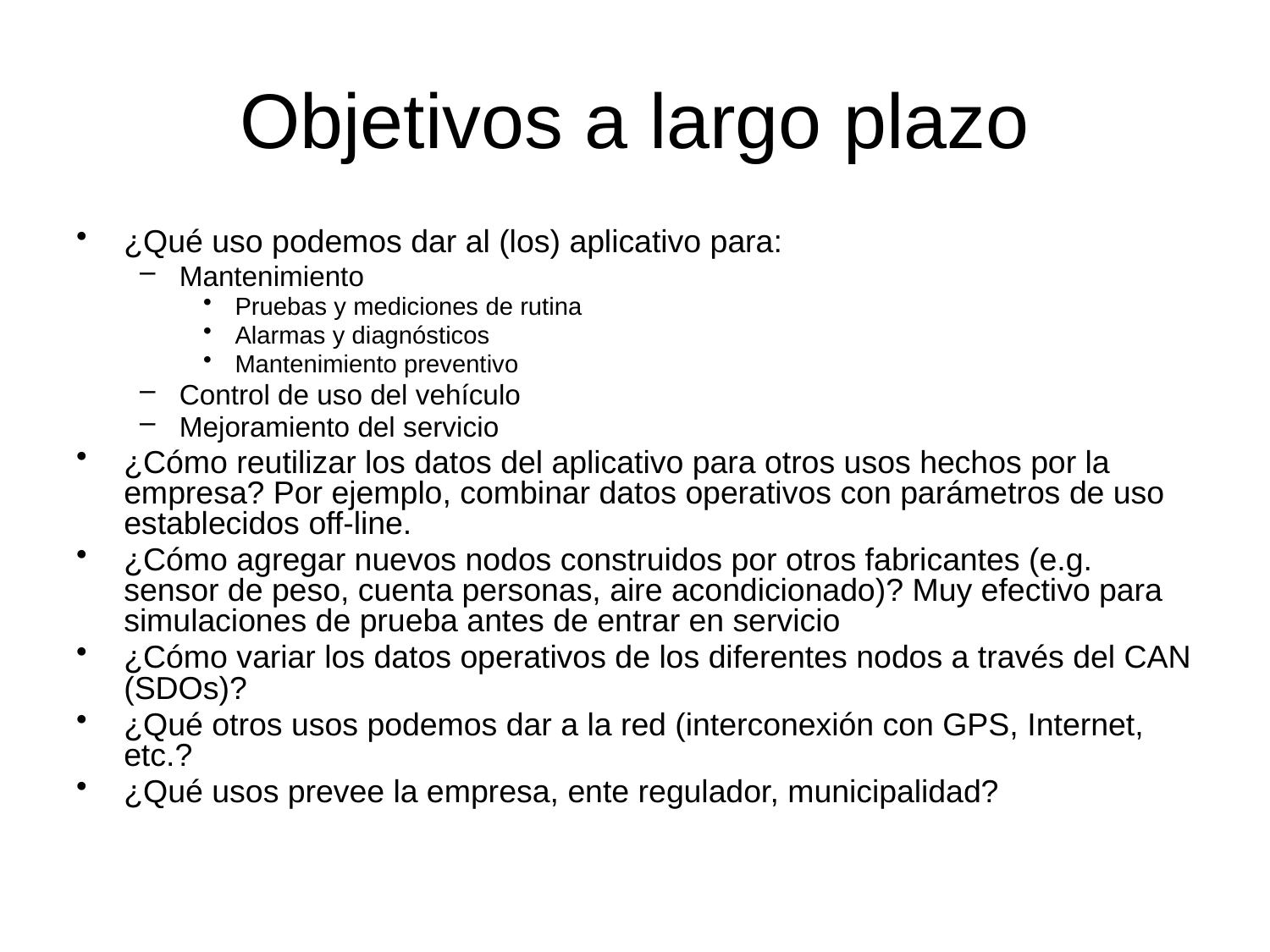

# Objetivos a largo plazo
¿Qué uso podemos dar al (los) aplicativo para:
Mantenimiento
Pruebas y mediciones de rutina
Alarmas y diagnósticos
Mantenimiento preventivo
Control de uso del vehículo
Mejoramiento del servicio
¿Cómo reutilizar los datos del aplicativo para otros usos hechos por la empresa? Por ejemplo, combinar datos operativos con parámetros de uso establecidos off-line.
¿Cómo agregar nuevos nodos construidos por otros fabricantes (e.g. sensor de peso, cuenta personas, aire acondicionado)? Muy efectivo para simulaciones de prueba antes de entrar en servicio
¿Cómo variar los datos operativos de los diferentes nodos a través del CAN (SDOs)?
¿Qué otros usos podemos dar a la red (interconexión con GPS, Internet, etc.?
¿Qué usos prevee la empresa, ente regulador, municipalidad?